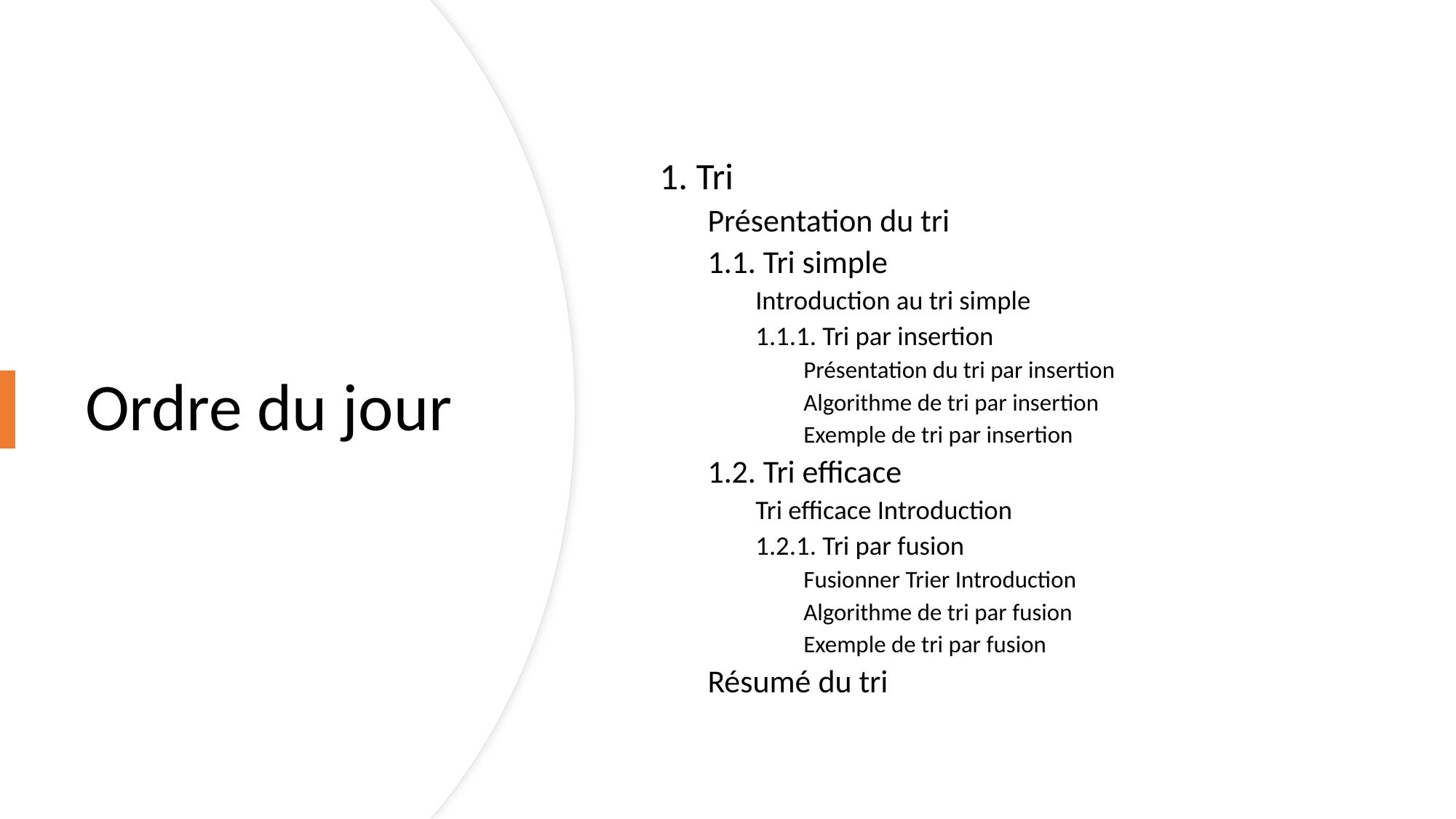

1. Tri
Présentation du tri
1.1. Tri simple
Introduction au tri simple
1.1.1. Tri par insertion
Présentation du tri par insertion
Algorithme de tri par insertion
Exemple de tri par insertion
1.2. Tri efficace
Tri efficace Introduction
1.2.1. Tri par fusion
Fusionner Trier Introduction
Algorithme de tri par fusion
Exemple de tri par fusion
Résumé du tri

# Ordre du jour